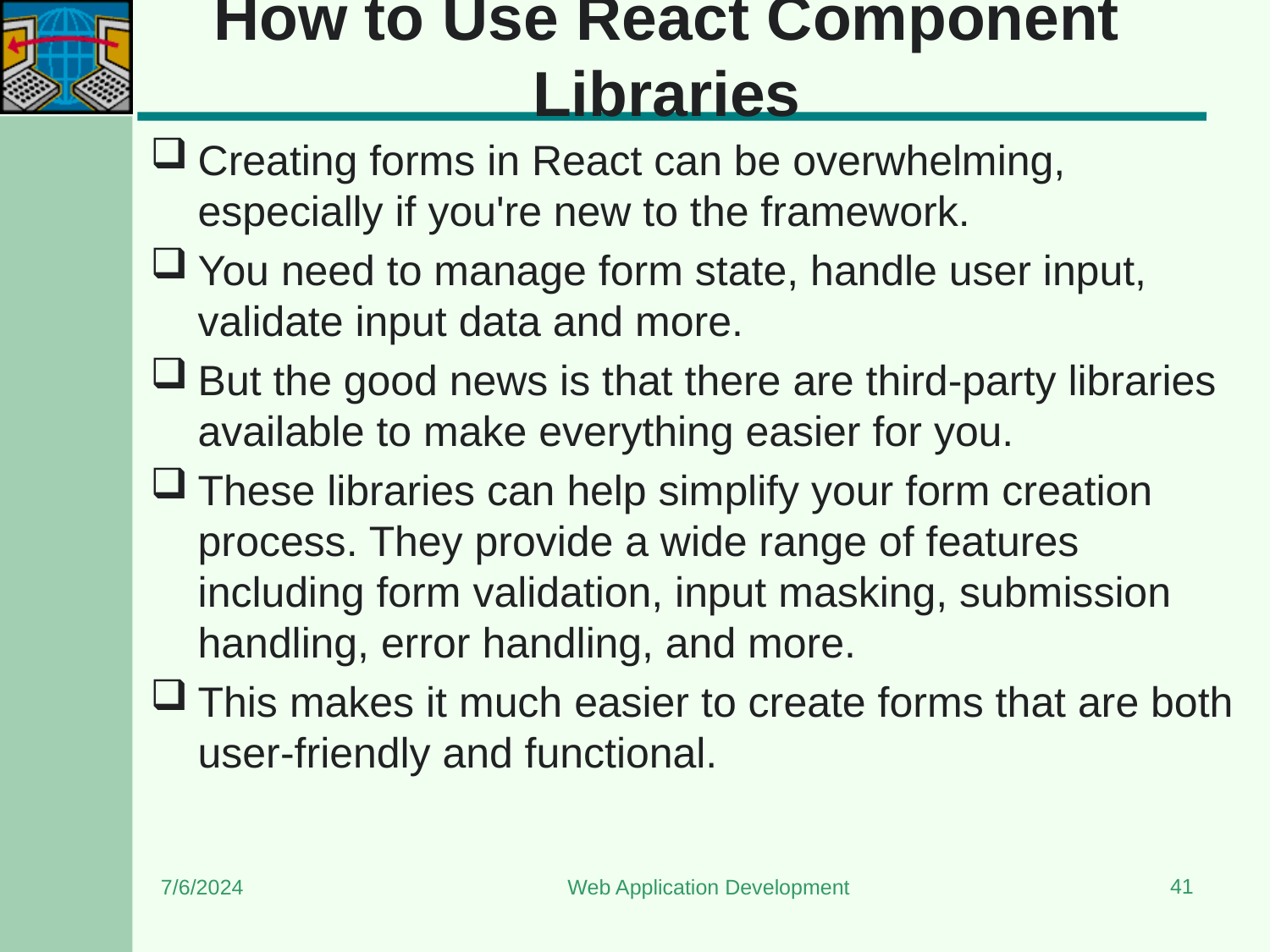

# How to Use React Component Libraries
Creating forms in React can be overwhelming, especially if you're new to the framework.
You need to manage form state, handle user input, validate input data and more.
But the good news is that there are third-party libraries available to make everything easier for you.
These libraries can help simplify your form creation process. They provide a wide range of features including form validation, input masking, submission handling, error handling, and more.
This makes it much easier to create forms that are both user-friendly and functional.

41
7/6/2024
Web Application Development